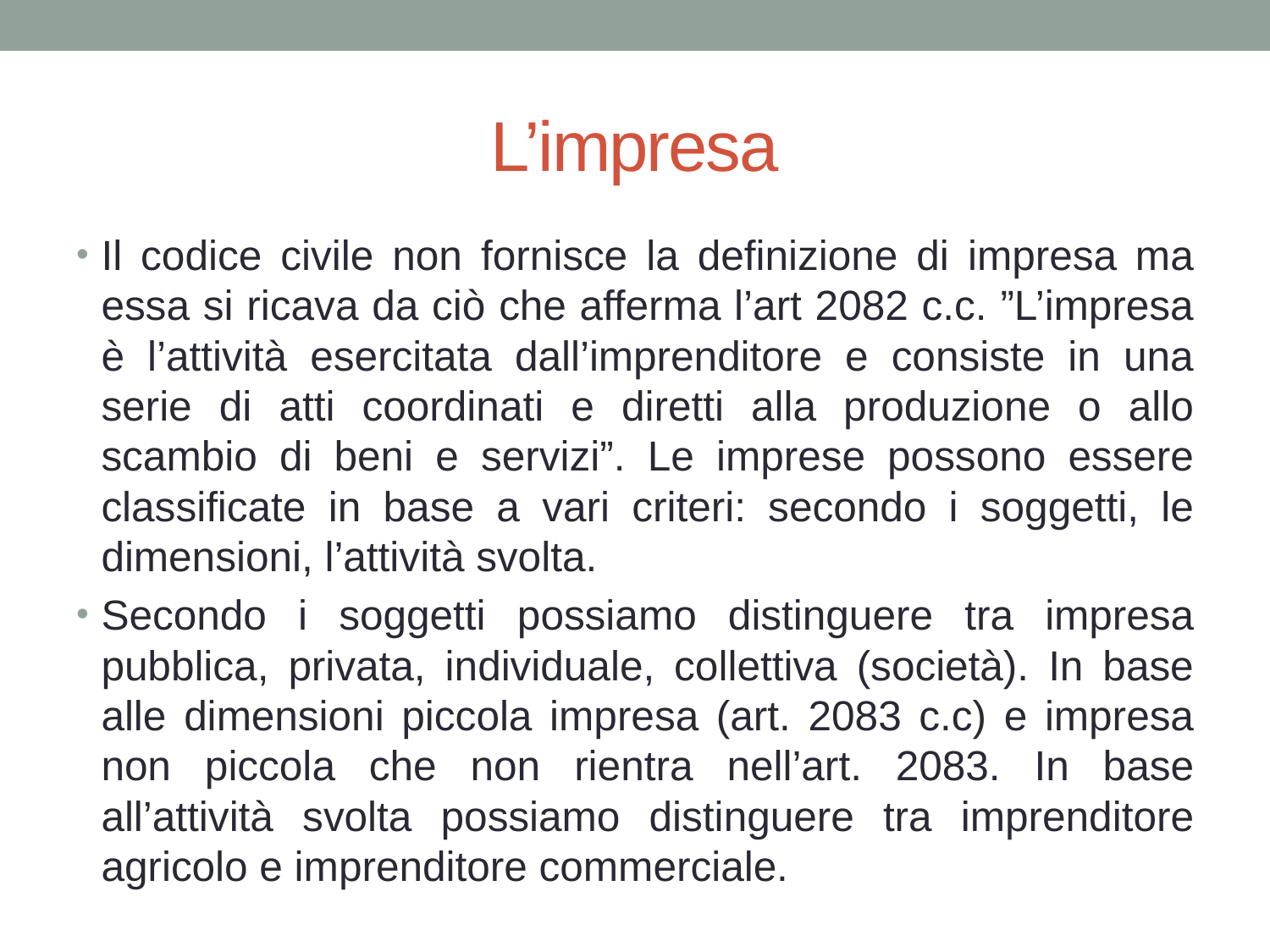

# L’impresa
Il codice civile non fornisce la definizione di impresa ma essa si ricava da ciò che afferma l’art 2082 c.c. ”L’impresa è l’attività esercitata dall’imprenditore e consiste in una serie di atti coordinati e diretti alla produzione o allo scambio di beni e servizi”. Le imprese possono essere classificate in base a vari criteri: secondo i soggetti, le dimensioni, l’attività svolta.
Secondo i soggetti possiamo distinguere tra impresa pubblica, privata, individuale, collettiva (società). In base alle dimensioni piccola impresa (art. 2083 c.c) e impresa non piccola che non rientra nell’art. 2083. In base all’attività svolta possiamo distinguere tra imprenditore agricolo e imprenditore commerciale.